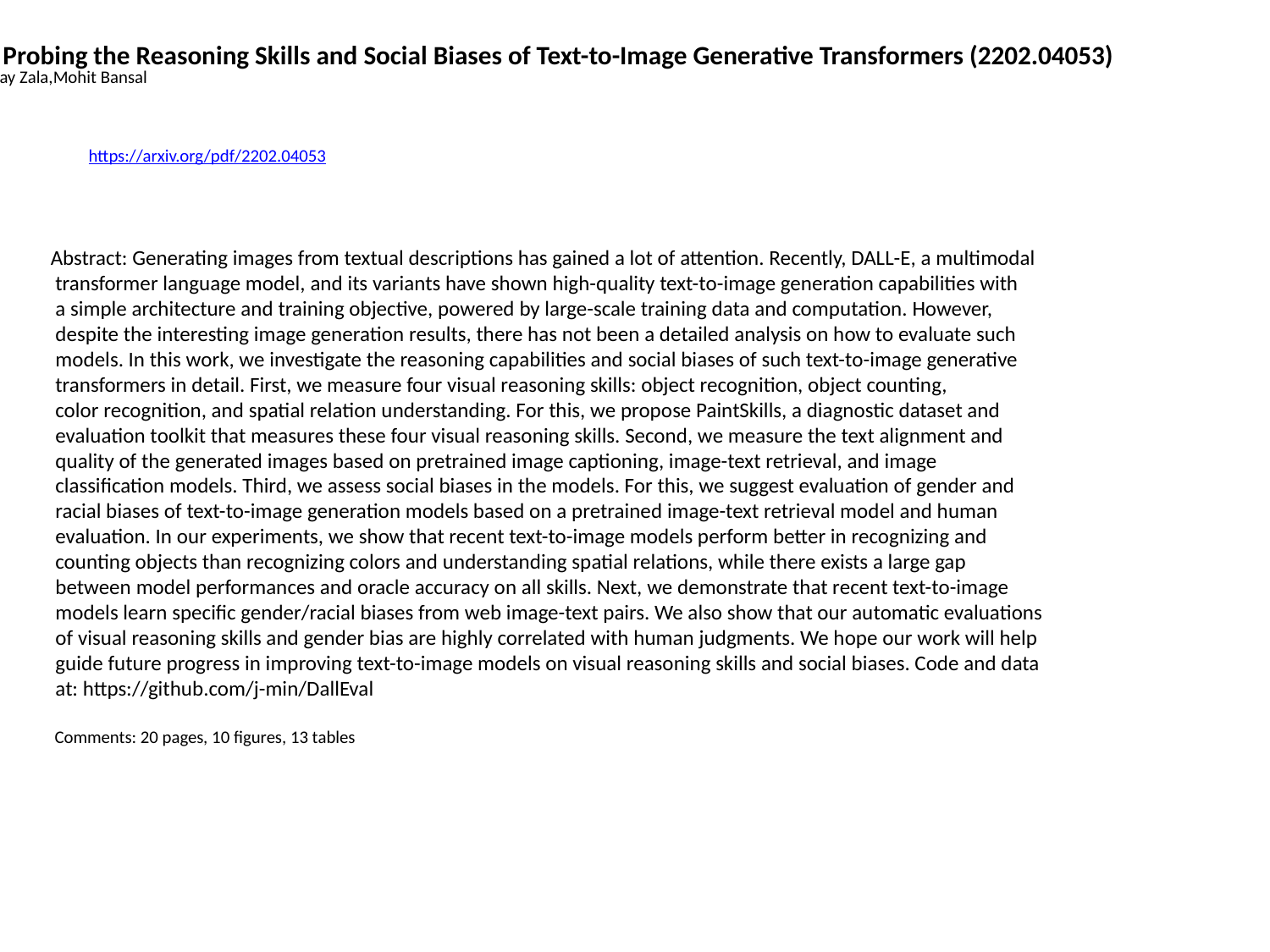

DALL-Eval: Probing the Reasoning Skills and Social Biases of Text-to-Image Generative Transformers (2202.04053)
Jaemin Cho,Abhay Zala,Mohit Bansal

https://arxiv.org/pdf/2202.04053

Abstract: Generating images from textual descriptions has gained a lot of attention. Recently, DALL-E, a multimodal
 transformer language model, and its variants have shown high-quality text-to-image generation capabilities with
 a simple architecture and training objective, powered by large-scale training data and computation. However,
 despite the interesting image generation results, there has not been a detailed analysis on how to evaluate such
 models. In this work, we investigate the reasoning capabilities and social biases of such text-to-image generative
 transformers in detail. First, we measure four visual reasoning skills: object recognition, object counting,
 color recognition, and spatial relation understanding. For this, we propose PaintSkills, a diagnostic dataset and
 evaluation toolkit that measures these four visual reasoning skills. Second, we measure the text alignment and
 quality of the generated images based on pretrained image captioning, image-text retrieval, and image
 classification models. Third, we assess social biases in the models. For this, we suggest evaluation of gender and
 racial biases of text-to-image generation models based on a pretrained image-text retrieval model and human
 evaluation. In our experiments, we show that recent text-to-image models perform better in recognizing and
 counting objects than recognizing colors and understanding spatial relations, while there exists a large gap
 between model performances and oracle accuracy on all skills. Next, we demonstrate that recent text-to-image
 models learn specific gender/racial biases from web image-text pairs. We also show that our automatic evaluations
 of visual reasoning skills and gender bias are highly correlated with human judgments. We hope our work will help
 guide future progress in improving text-to-image models on visual reasoning skills and social biases. Code and data
 at: https://github.com/j-min/DallEval
 Comments: 20 pages, 10 figures, 13 tables